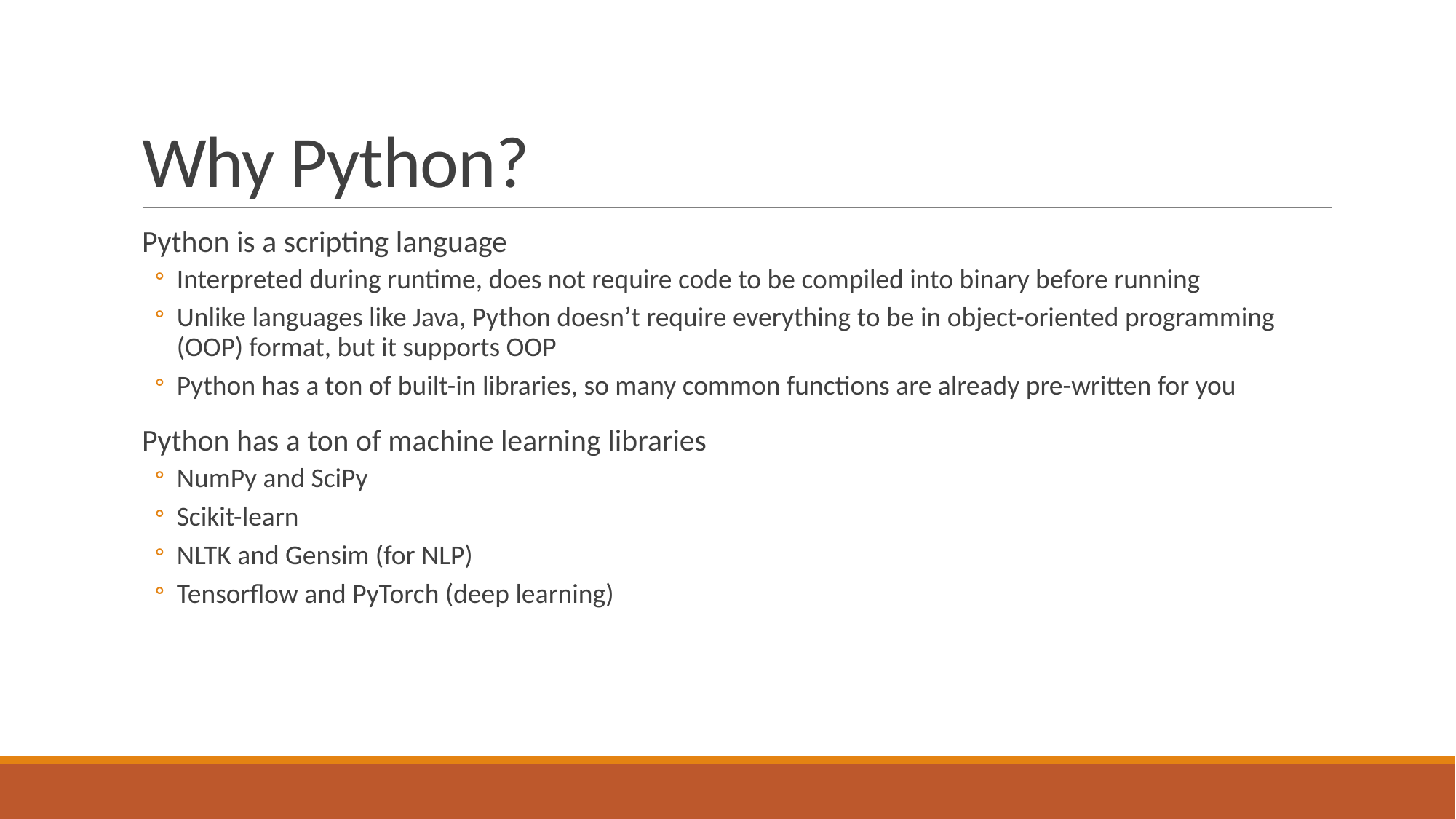

# Why Python?
Python is a scripting language
Interpreted during runtime, does not require code to be compiled into binary before running
Unlike languages like Java, Python doesn’t require everything to be in object-oriented programming (OOP) format, but it supports OOP
Python has a ton of built-in libraries, so many common functions are already pre-written for you
Python has a ton of machine learning libraries
NumPy and SciPy
Scikit-learn
NLTK and Gensim (for NLP)
Tensorflow and PyTorch (deep learning)